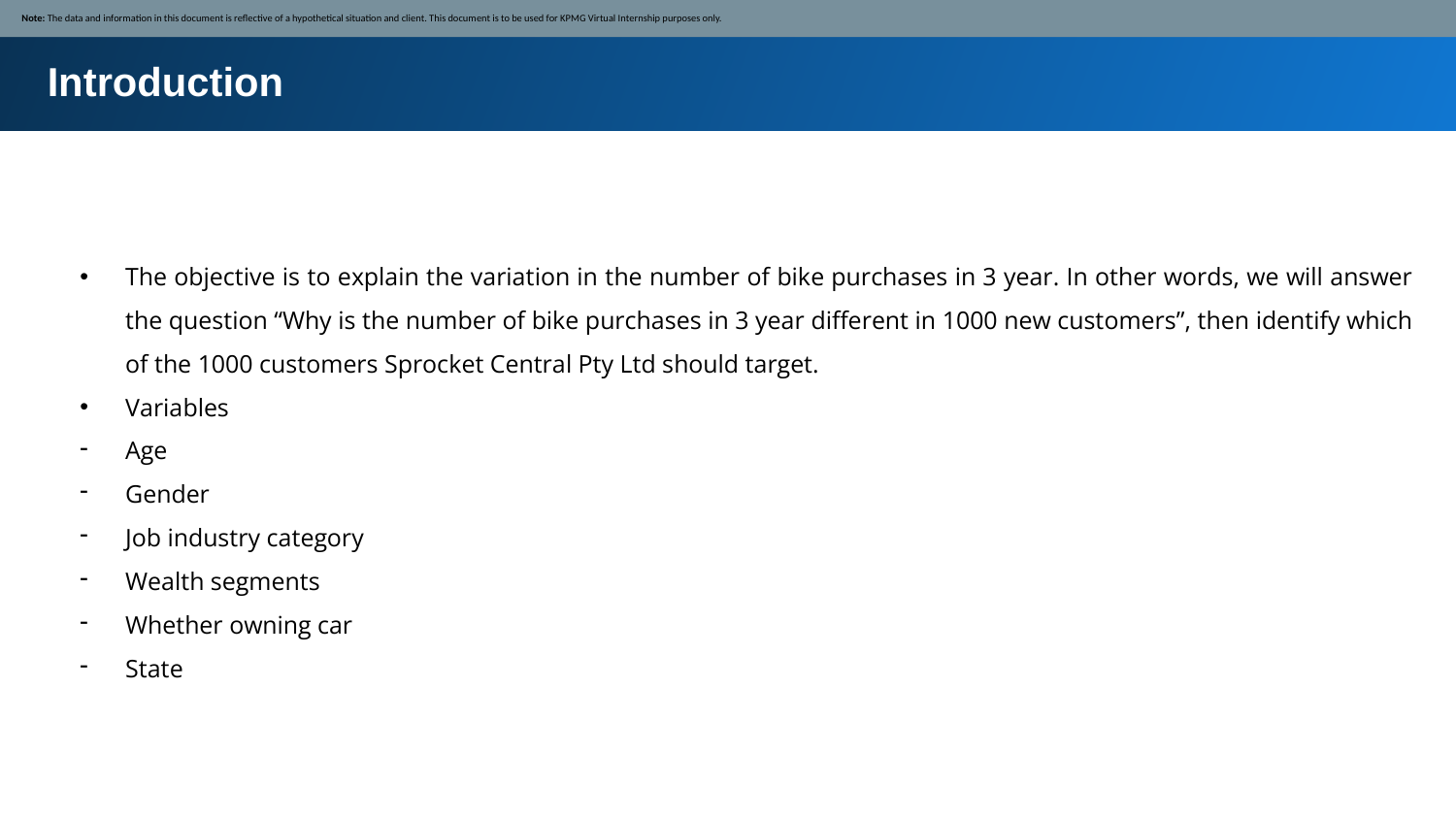

Note: The data and information in this document is reflective of a hypothetical situation and client. This document is to be used for KPMG Virtual Internship purposes only.
Introduction
The objective is to explain the variation in the number of bike purchases in 3 year. In other words, we will answer the question “Why is the number of bike purchases in 3 year different in 1000 new customers”, then identify which of the 1000 customers Sprocket Central Pty Ltd should target.
Variables
Age
Gender
Job industry category
Wealth segments
Whether owning car
State